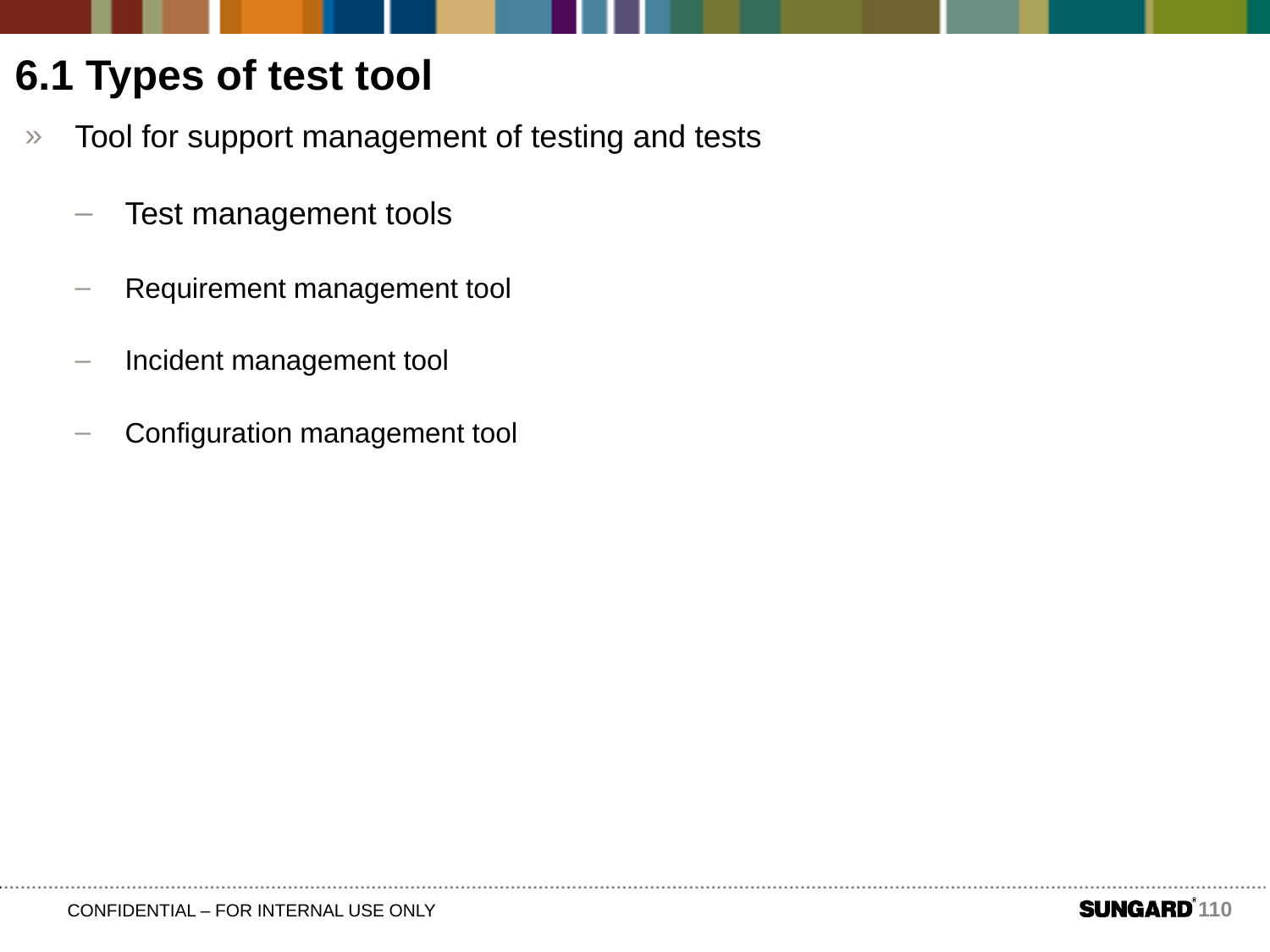

6.1 Types of test tool
Tool for support management of testing and tests
Test management tools
Requirement management tool
Incident management tool
Configuration management tool

110